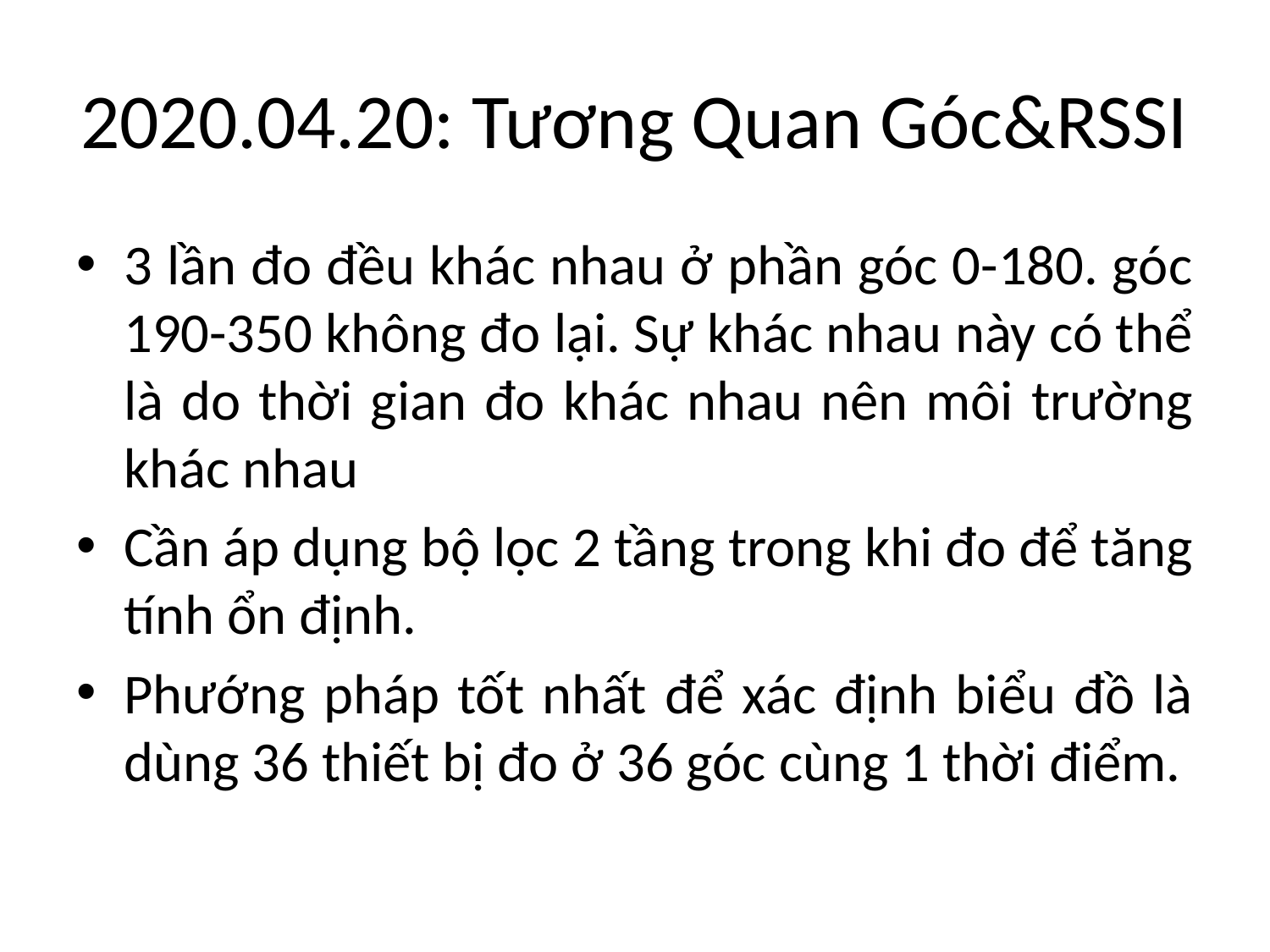

# 2020.04.20: Tương Quan Góc&RSSI
3 lần đo đều khác nhau ở phần góc 0-180. góc 190-350 không đo lại. Sự khác nhau này có thể là do thời gian đo khác nhau nên môi trường khác nhau
Cần áp dụng bộ lọc 2 tầng trong khi đo để tăng tính ổn định.
Phướng pháp tốt nhất để xác định biểu đồ là dùng 36 thiết bị đo ở 36 góc cùng 1 thời điểm.